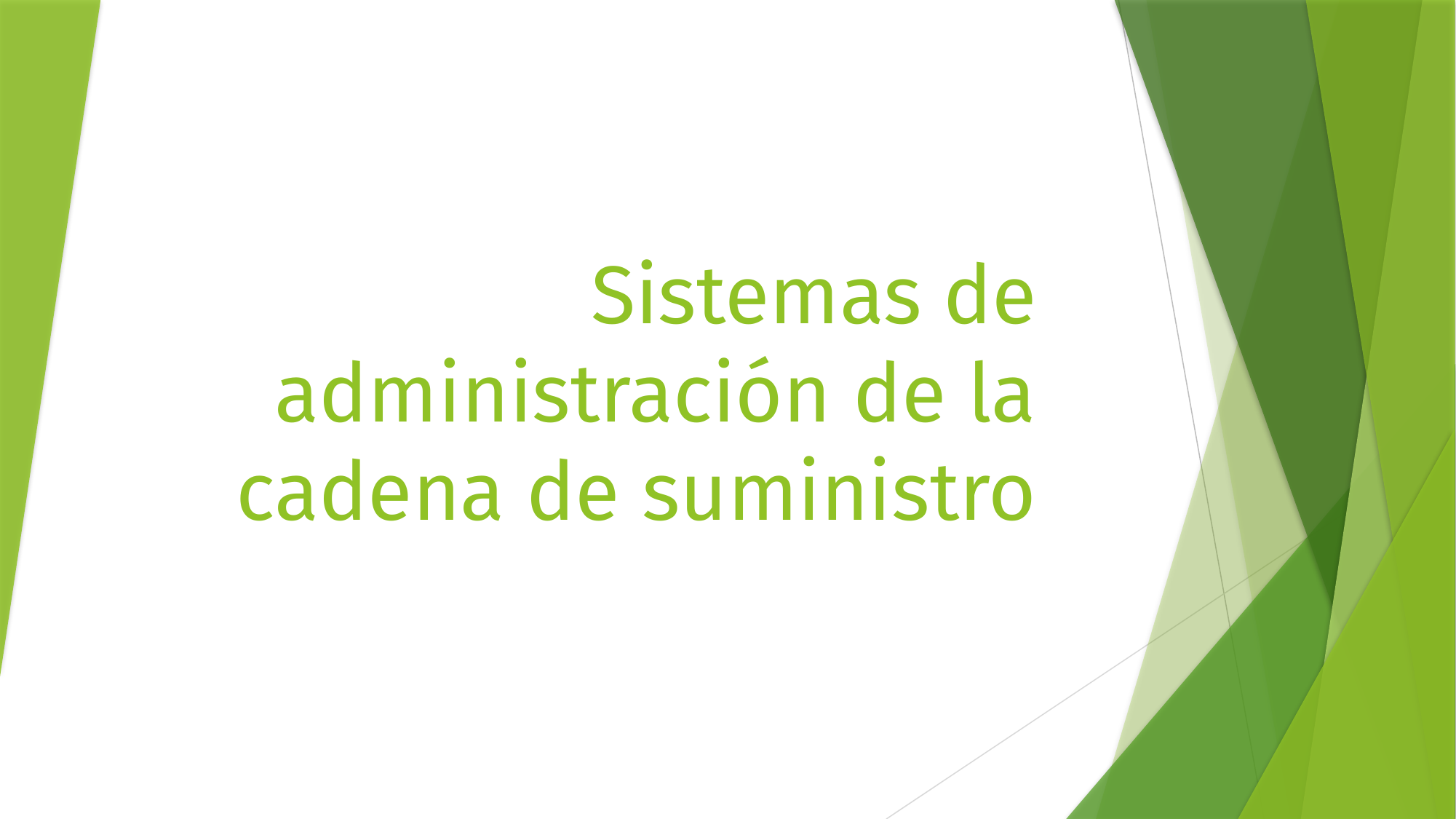

# Sistemas de administración de la cadena de suministro